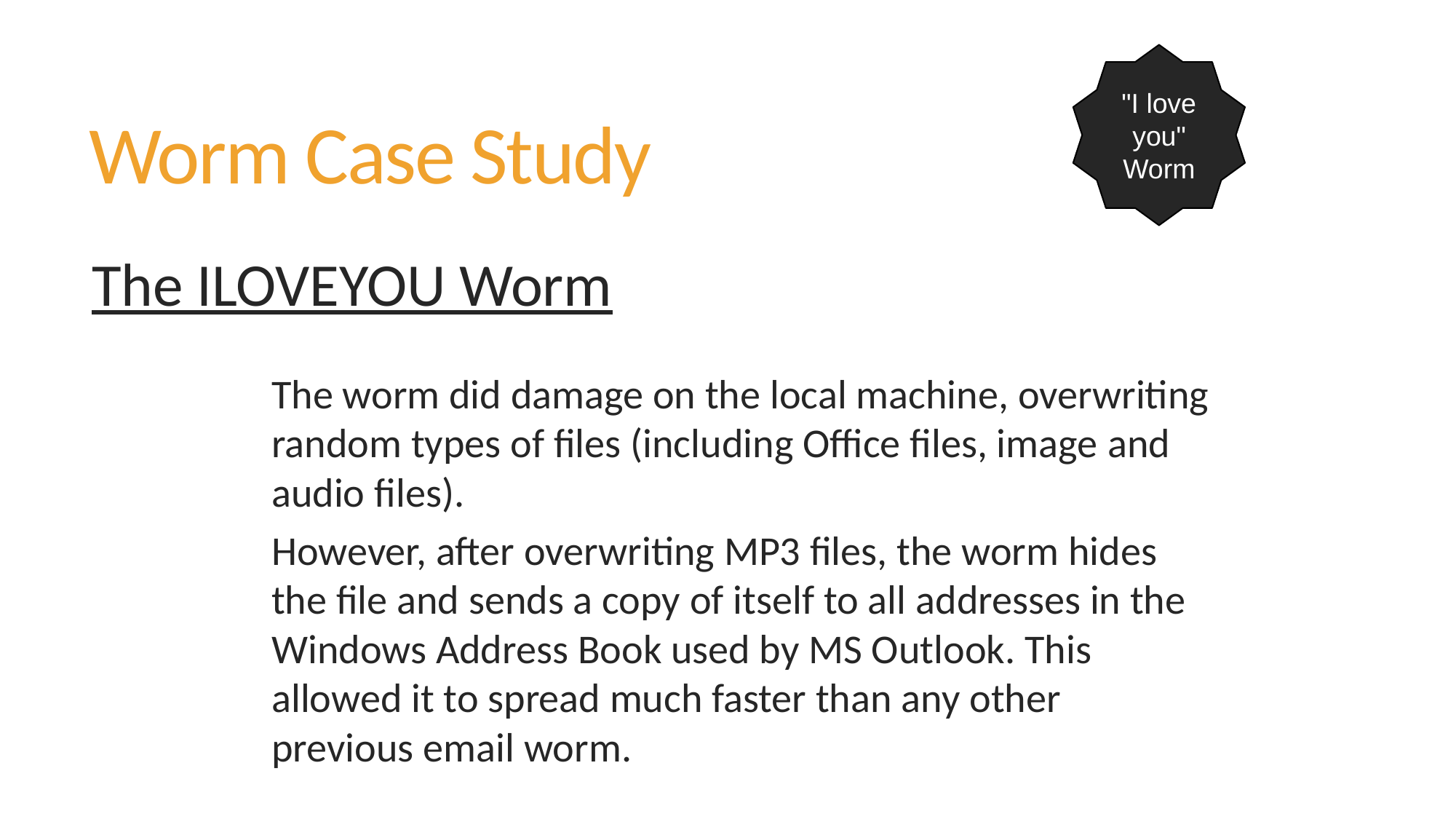

"I love you"
Worm
# Worm Case Study
The ILOVEYOU Worm
The worm did damage on the local machine, overwriting random types of files (including Office files, image and audio files).
However, after overwriting MP3 files, the worm hides the file and sends a copy of itself to all addresses in the Windows Address Book used by MS Outlook. This allowed it to spread much faster than any other previous email worm.